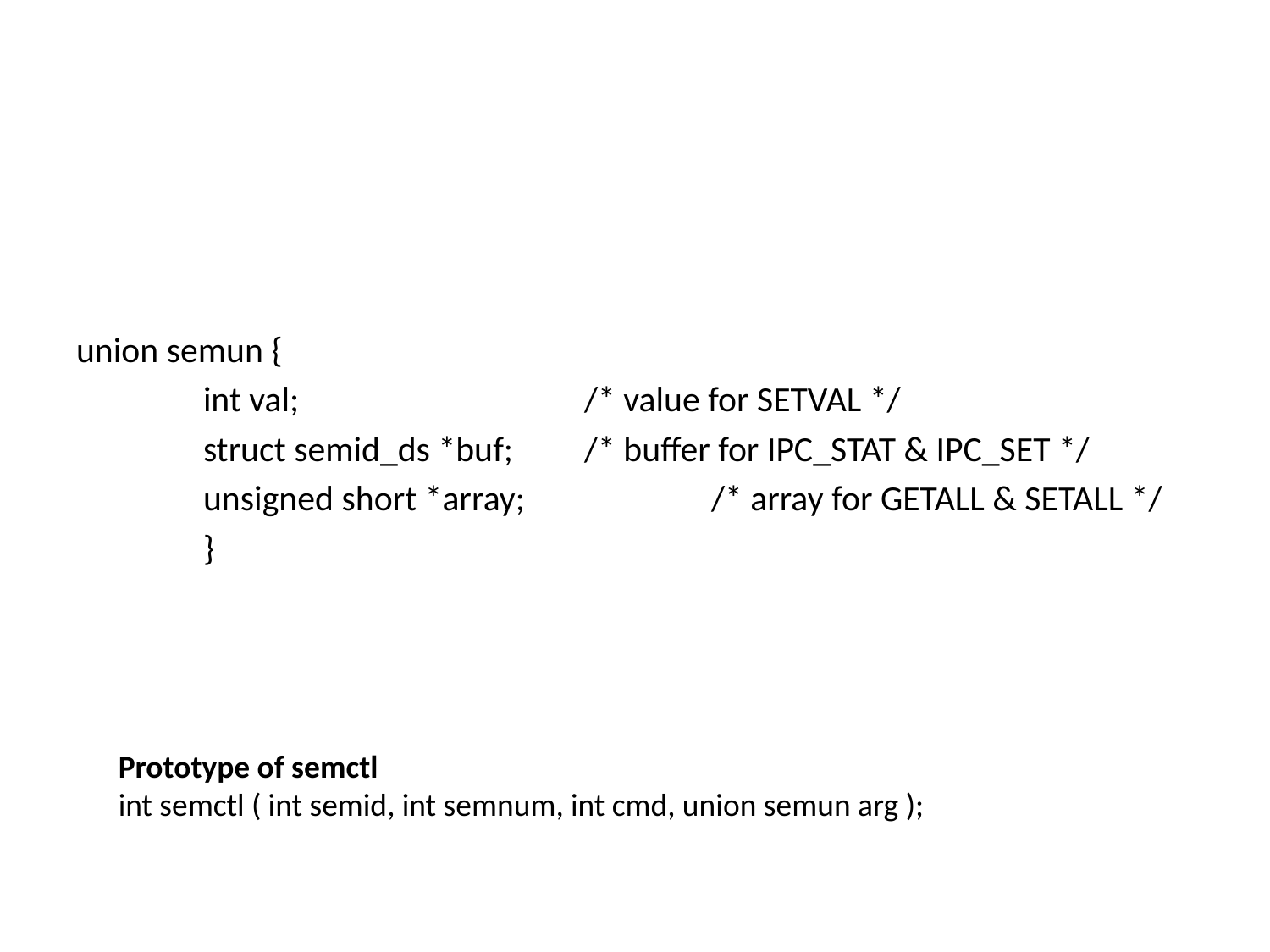

#

union semun {
	int val;			/* value for SETVAL */
	struct semid_ds *buf;	/* buffer for IPC_STAT & IPC_SET */
	unsigned short *array;		/* array for GETALL & SETALL */
	}
Prototype of semctl
int semctl ( int semid, int semnum, int cmd, union semun arg );